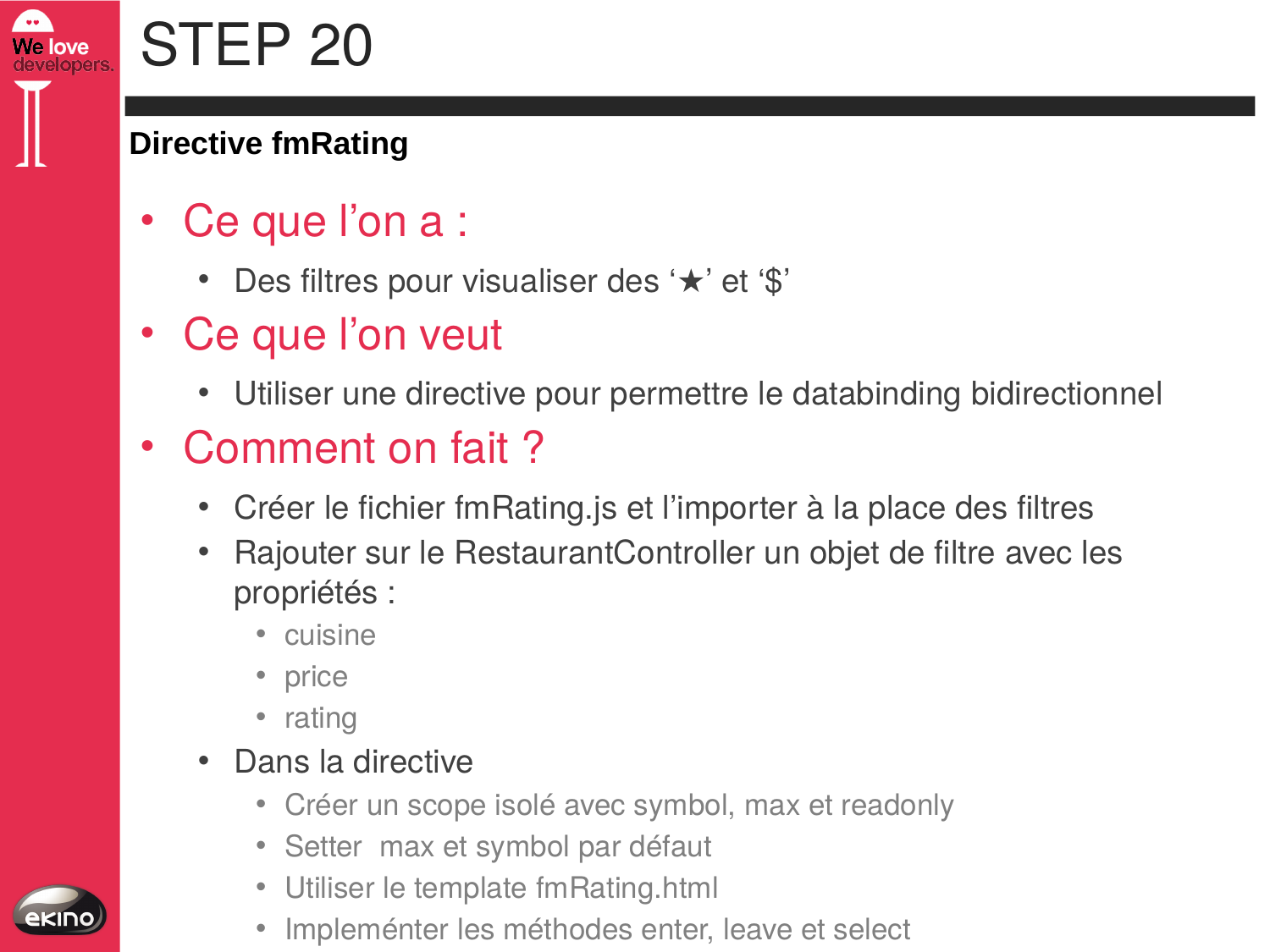

# Step 20
Directive fmRating

Ce que l’on a :
Des filtres pour visualiser des ‘★’ et ‘$’
Ce que l’on veut
Utiliser une directive pour permettre le databinding bidirectionnel
Comment on fait ?
Créer le fichier fmRating.js et l’importer à la place des filtres
Rajouter sur le RestaurantController un objet de filtre avec les propriétés :
cuisine
price
rating
Dans la directive
Créer un scope isolé avec symbol, max et readonly
Setter  max et symbol par défaut
Utiliser le template fmRating.html
Impleménter les méthodes enter, leave et select